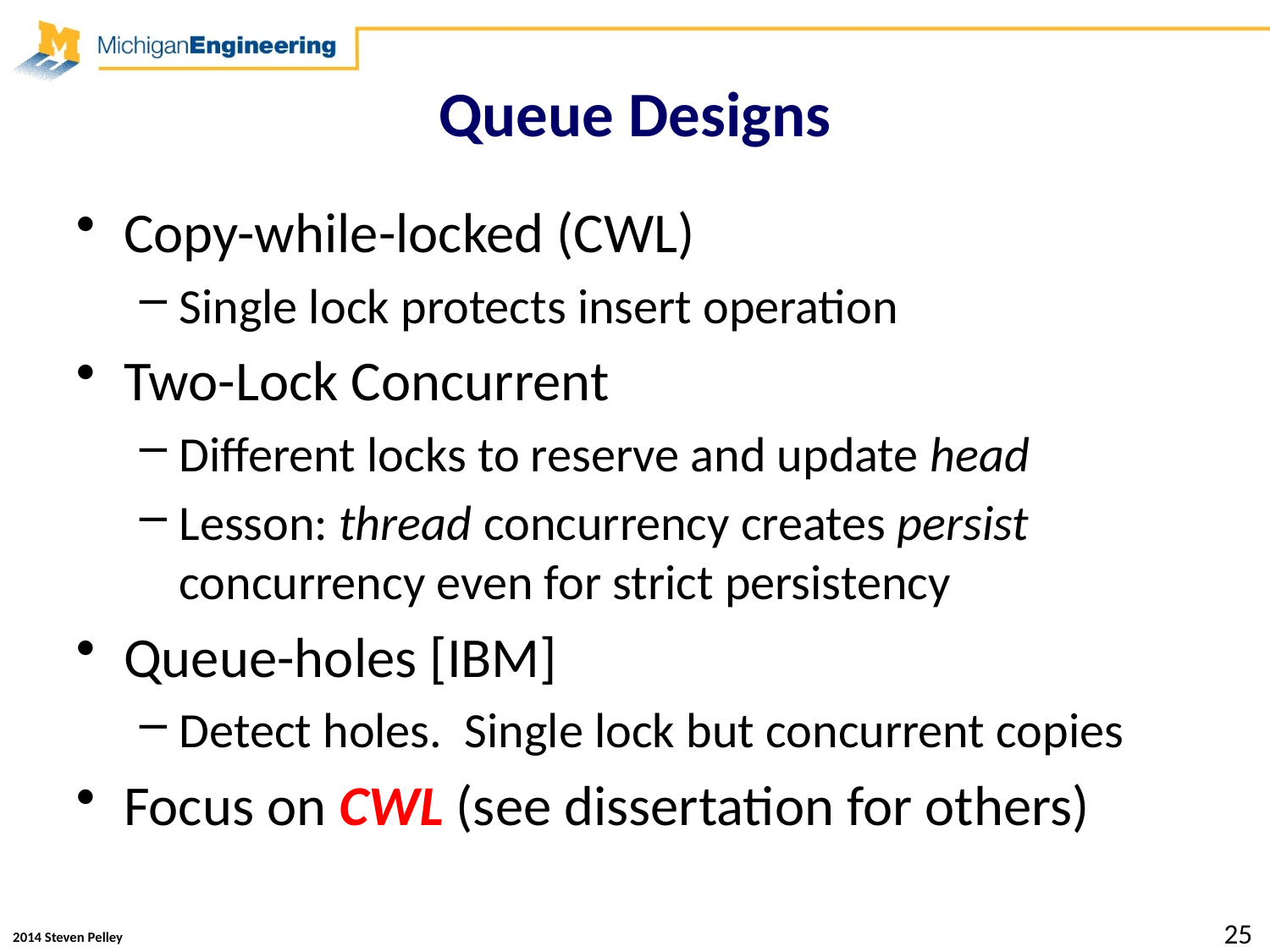

# Queue Designs
Copy-while-locked (CWL)
Single lock protects insert operation
Two-Lock Concurrent
Different locks to reserve and update head
Lesson: thread concurrency creates persist concurrency even for strict persistency
Queue-holes [IBM]
Detect holes.  Single lock but concurrent copies
Focus on CWL (see dissertation for others)
25